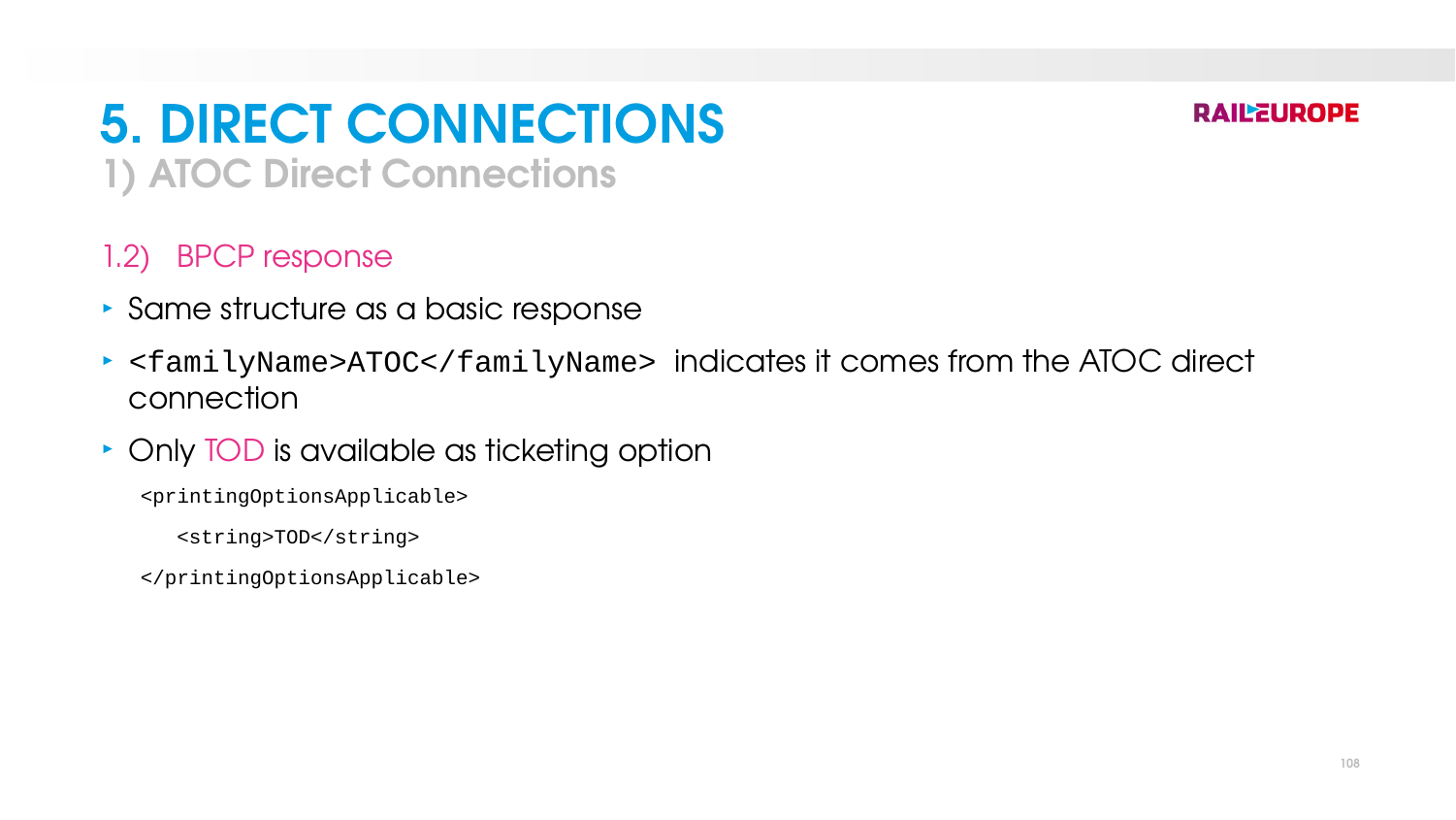

5. Direct Connections
1) ATOC Direct Connections
1.2)   BPCP response
Same structure as a basic response
<familyName>ATOC</familyName> indicates it comes from the ATOC direct connection
Only TOD is available as ticketing option
<printingOptionsApplicable>
   <string>TOD</string>
</printingOptionsApplicable>
108